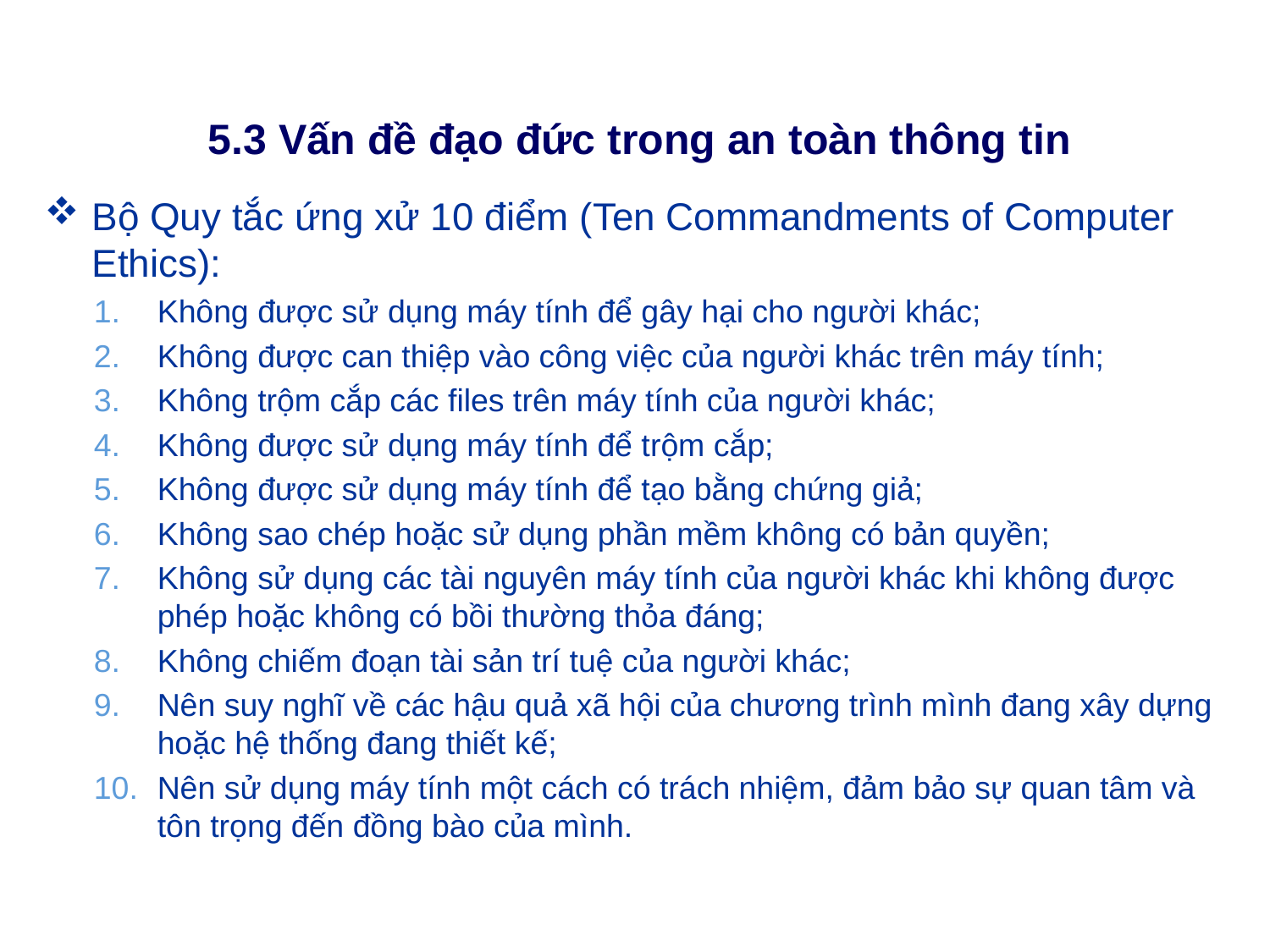

# 5.3 Vấn đề đạo đức trong an toàn thông tin
Bộ Quy tắc ứng xử 10 điểm (Ten Commandments of Computer Ethics):
Không được sử dụng máy tính để gây hại cho người khác;
Không được can thiệp vào công việc của người khác trên máy tính;
Không trộm cắp các files trên máy tính của người khác;
Không được sử dụng máy tính để trộm cắp;
Không được sử dụng máy tính để tạo bằng chứng giả;
Không sao chép hoặc sử dụng phần mềm không có bản quyền;
Không sử dụng các tài nguyên máy tính của người khác khi không được phép hoặc không có bồi thường thỏa đáng;
Không chiếm đoạn tài sản trí tuệ của người khác;
Nên suy nghĩ về các hậu quả xã hội của chương trình mình đang xây dựng hoặc hệ thống đang thiết kế;
Nên sử dụng máy tính một cách có trách nhiệm, đảm bảo sự quan tâm và tôn trọng đến đồng bào của mình.